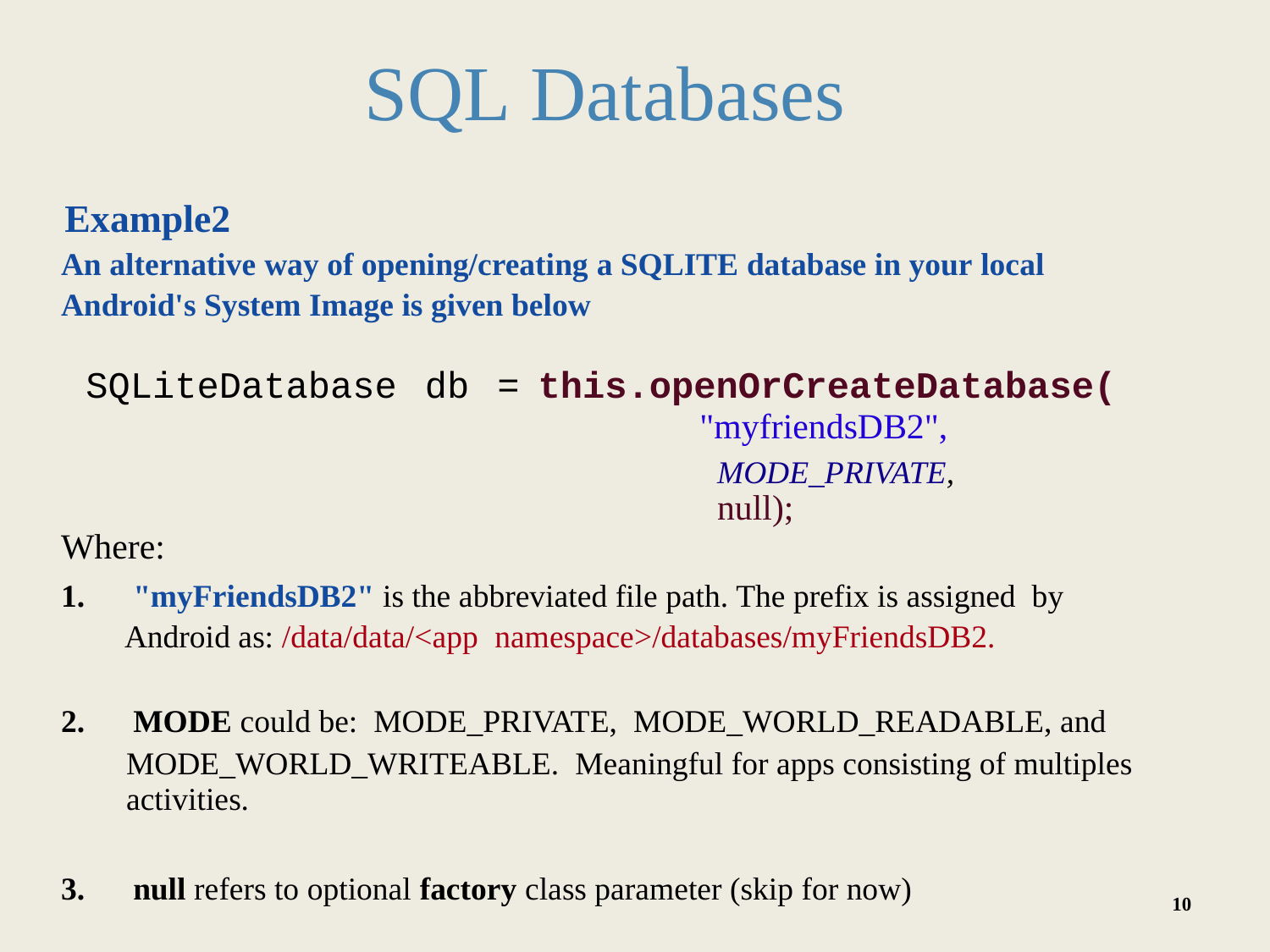

SQL Databases

	Example2
An alternative way of opening/creating a SQLITE database in your local
Android's System Image is given below

		SQLiteDatabase   db   =  this.openOrCreateDatabase(
							"myfriendsDB2",
								MODE_PRIVATE,
								null);
Where:

1.      "myFriendsDB2" is the abbreviated file path. The prefix is assigned  by
			Android as: /data/data/<app  namespace>/databases/myFriendsDB2.

2.      MODE could be:  MODE_PRIVATE,  MODE_WORLD_READABLE, and
				MODE_WORLD_WRITEABLE.  Meaningful for apps consisting of multiples
				activities.

3.      null refers to optional factory class parameter (skip for now)
10